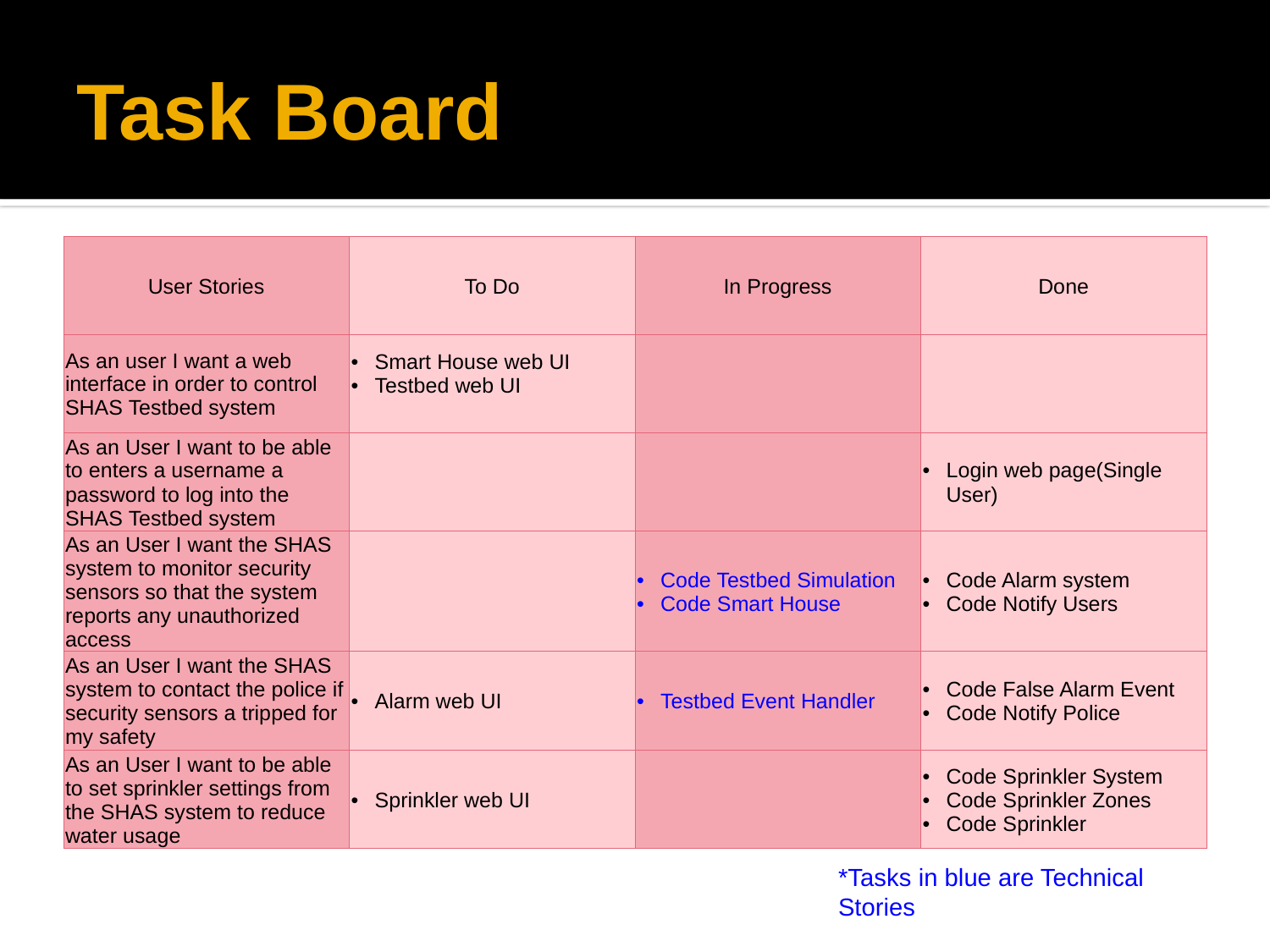

# Task Board
| User Stories | To Do | In Progress | Done |
| --- | --- | --- | --- |
| As an user I want a web interface in order to control SHAS Testbed system | Smart House web UI Testbed web UI |  |  |
| As an User I want to be able to enters a username a password to log into the SHAS Testbed system |  |  | Login web page(Single User) |
| As an User I want the SHAS system to monitor security sensors so that the system reports any unauthorized access |  | Code Testbed Simulation Code Smart House | Code Alarm system Code Notify Users |
| As an User I want the SHAS system to contact the police if security sensors a tripped for my safety | Alarm web UI | Testbed Event Handler | Code False Alarm Event Code Notify Police |
| As an User I want to be able to set sprinkler settings from the SHAS system to reduce water usage | Sprinkler web UI |  | Code Sprinkler System Code Sprinkler Zones Code Sprinkler |
*Tasks in blue are Technical Stories